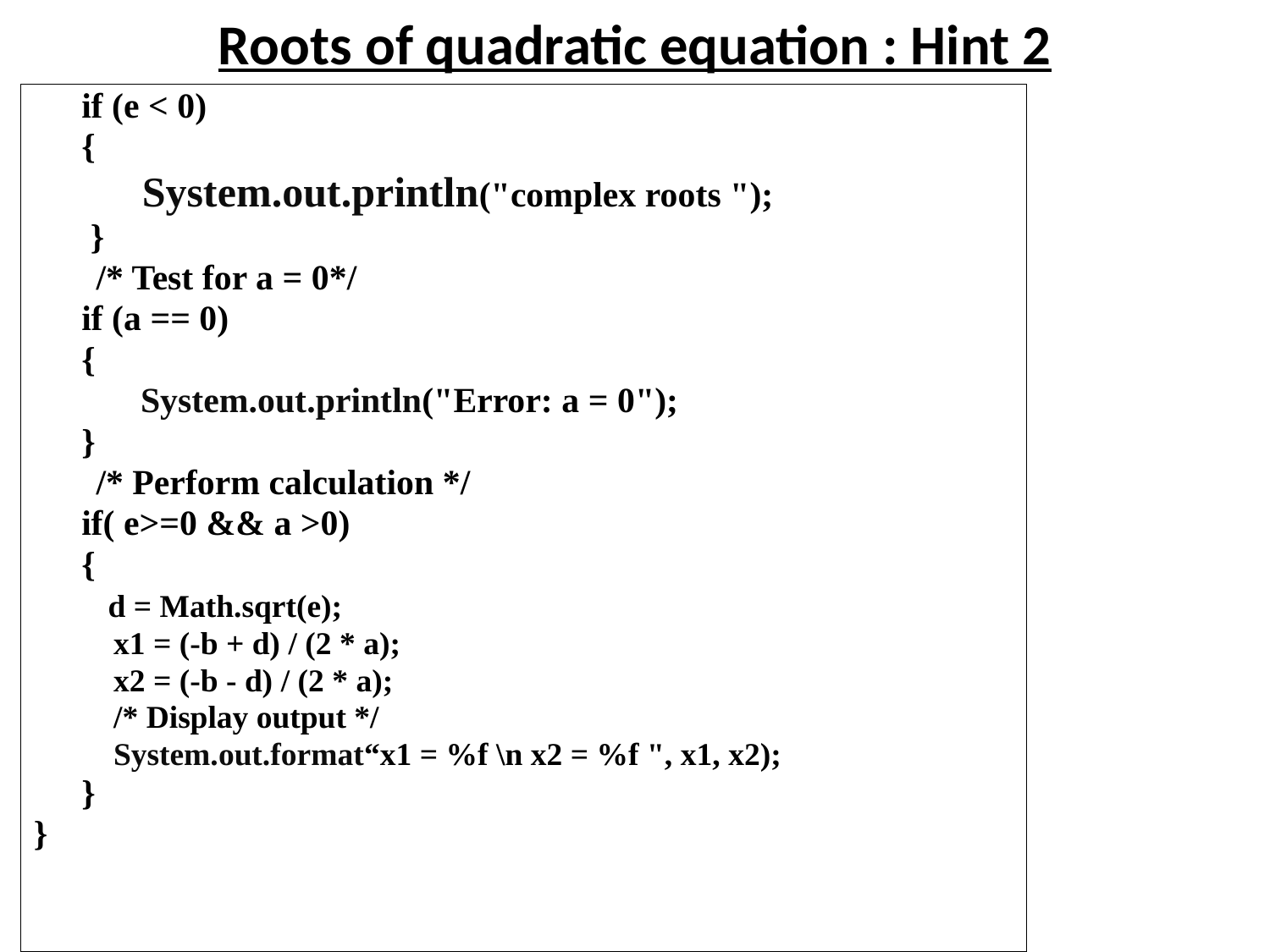

# Roots of quadratic equation : Hint 2
	if (e < 0)
	{
            System.out.println("complex roots ");
	 }
       /* Test for a = 0*/
	if (a == 0)
	{
            System.out.println("Error: a = 0");
	}
       /* Perform calculation */
	if( e>=0 && a >0)
   	{
 	   d = Math.sqrt(e);
	    x1 = (-b + d) / (2 * a);
	    x2 = (-b - d) / (2 * a);
	    /* Display output */
	    System.out.format“x1 = %f \n x2 = %f ", x1, x2);
	}
}